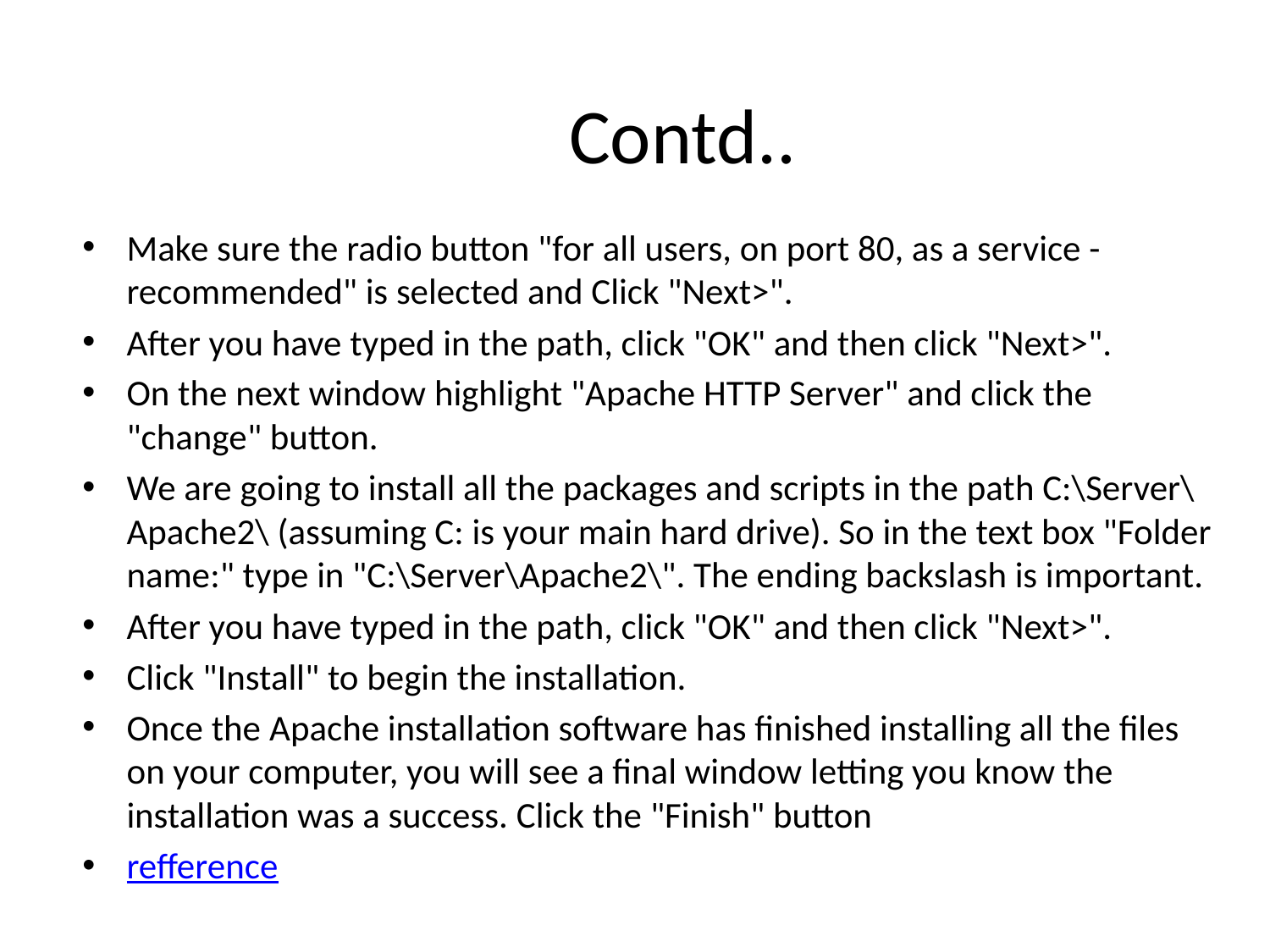

# Contd..
Make sure the radio button "for all users, on port 80, as a service - recommended" is selected and Click "Next>".
After you have typed in the path, click "OK" and then click "Next>".
On the next window highlight "Apache HTTP Server" and click the "change" button.
We are going to install all the packages and scripts in the path C:\Server\Apache2\ (assuming C: is your main hard drive). So in the text box "Folder name:" type in "C:\Server\Apache2\". The ending backslash is important.
After you have typed in the path, click "OK" and then click "Next>".
Click "Install" to begin the installation.
Once the Apache installation software has finished installing all the files on your computer, you will see a final window letting you know the installation was a success. Click the "Finish" button
refference